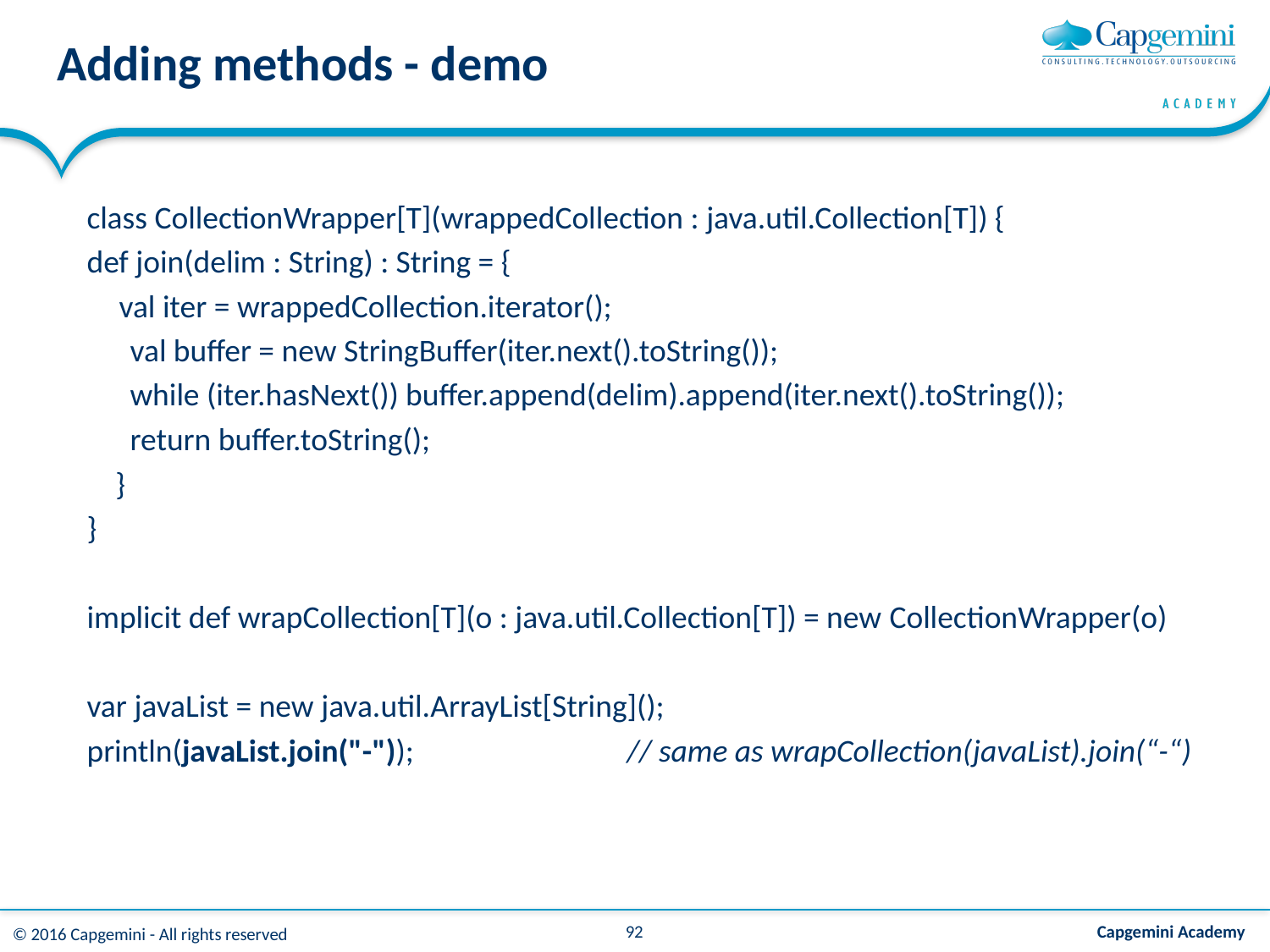

# Adding methods - demo
class CollectionWrapper[T](wrappedCollection : java.util.Collection[T]) {
def join(delim : String) : String = {
  	val iter = wrappedCollection.iterator();
      val buffer = new StringBuffer(iter.next().toString());
      while (iter.hasNext()) buffer.append(delim).append(iter.next().toString());
      return buffer.toString();
    }
}

implicit def wrapCollection[T](o : java.util.Collection[T]) = new CollectionWrapper(o)

var javaList = new java.util.ArrayList[String]();
println(javaList.join("-"));		// same as wrapCollection(javaList).join(“-“)
92